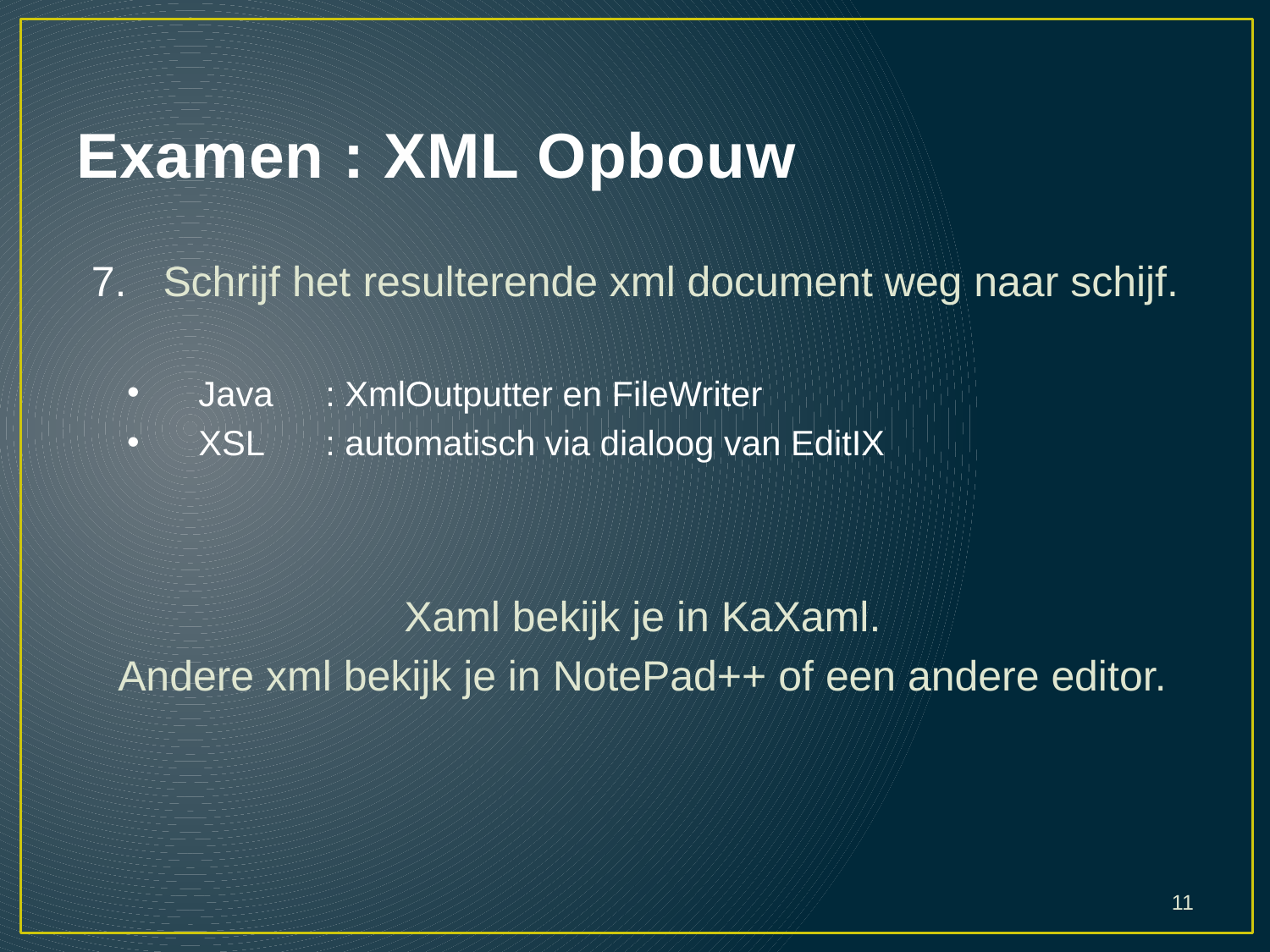

# Examen : XML Opbouw

Schrijf het resulterende xml document weg naar schijf.

Java 	: XmlOutputter en FileWriter
XSL	: automatisch via dialoog van EditIX

Xaml bekijk je in KaXaml.
Andere xml bekijk je in NotePad++ of een andere editor.
11